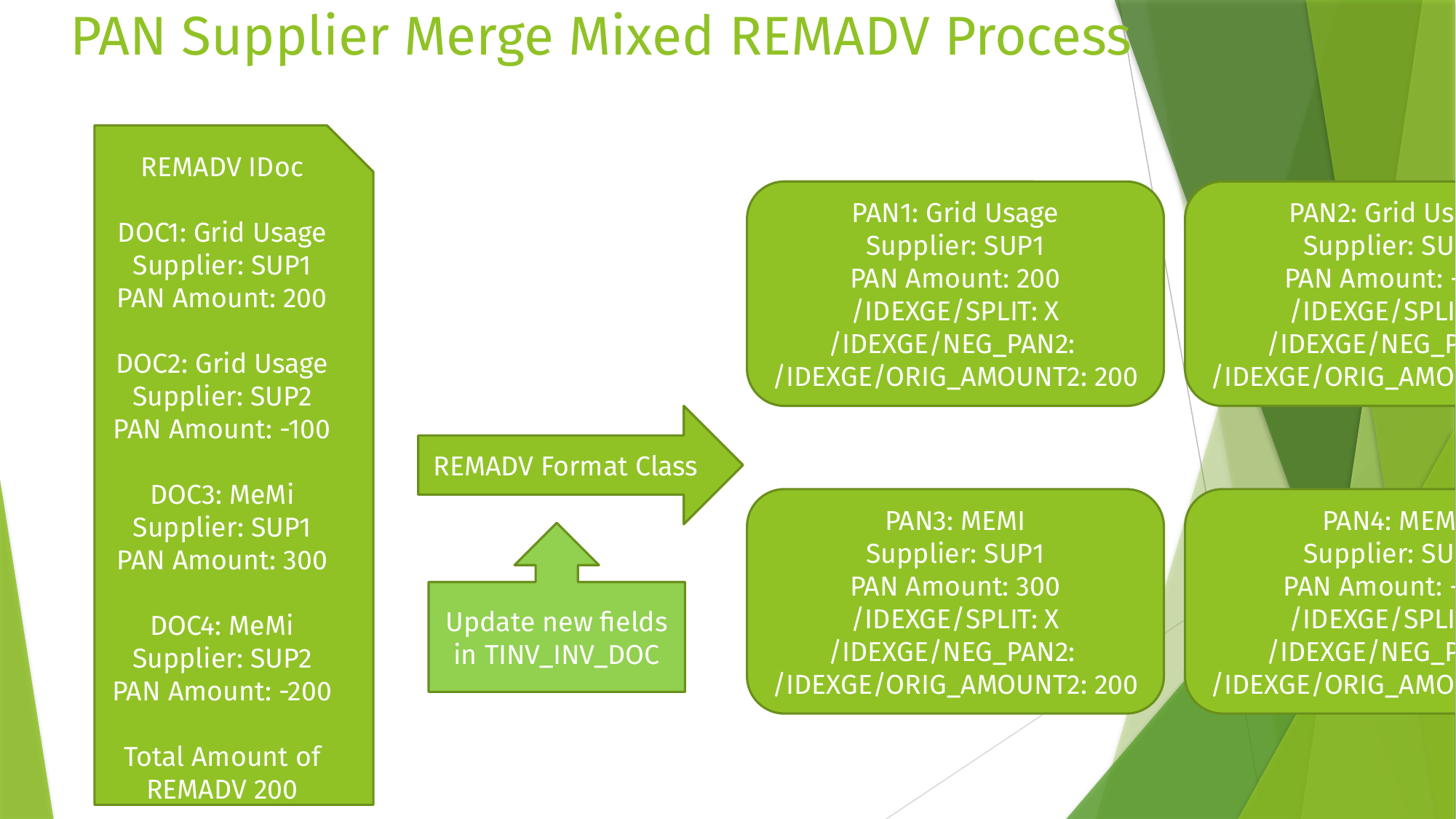

# PAN Supplier Merge Mixed REMADV Process
REMADV IDoc

DOC1: Grid Usage
Supplier: SUP1
PAN Amount: 200

DOC2: Grid Usage
Supplier: SUP2
PAN Amount: -100

DOC3: MeMi
Supplier: SUP1
PAN Amount: 300

DOC4: MeMi
Supplier: SUP2
PAN Amount: -200

Total Amount of REMADV 200
PAN1: Grid Usage
Supplier: SUP1
PAN Amount: 200
/IDEXGE/SPLIT: X
/IDEXGE/NEG_PAN2:
/IDEXGE/ORIG_AMOUNT2: 200
PAN2: Grid Usage
Supplier: SUP2
PAN Amount: -100
/IDEXGE/SPLIT: X
/IDEXGE/NEG_PAN2:
/IDEXGE/ORIG_AMOUNT2: 200
REMADV Format Class
PAN4: MEMI
Supplier: SUP2
PAN Amount: -200
/IDEXGE/SPLIT: X
/IDEXGE/NEG_PAN2:
/IDEXGE/ORIG_AMOUNT2: 200
PAN3: MEMI
Supplier: SUP1
PAN Amount: 300
/IDEXGE/SPLIT: X
/IDEXGE/NEG_PAN2:
/IDEXGE/ORIG_AMOUNT2: 200
Update new fields in TINV_INV_DOC